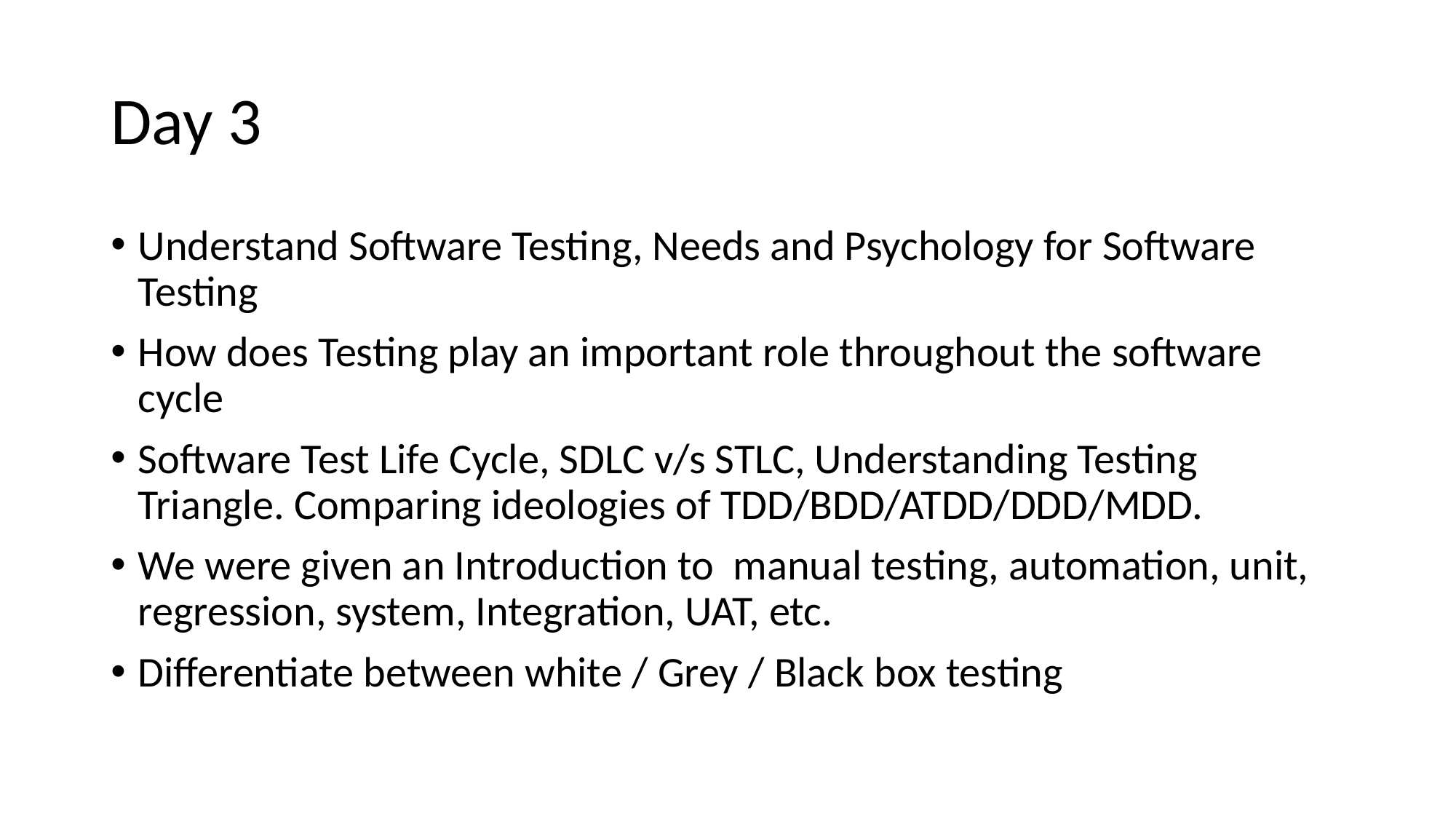

# Day 3
Understand Software Testing, Needs and Psychology for Software Testing
How does Testing play an important role throughout the software cycle
Software Test Life Cycle, SDLC v/s STLC, Understanding Testing Triangle. Comparing ideologies of TDD/BDD/ATDD/DDD/MDD.
We were given an Introduction to  manual testing, automation, unit, regression, system, Integration, UAT, etc.
Differentiate between white / Grey / Black box testing